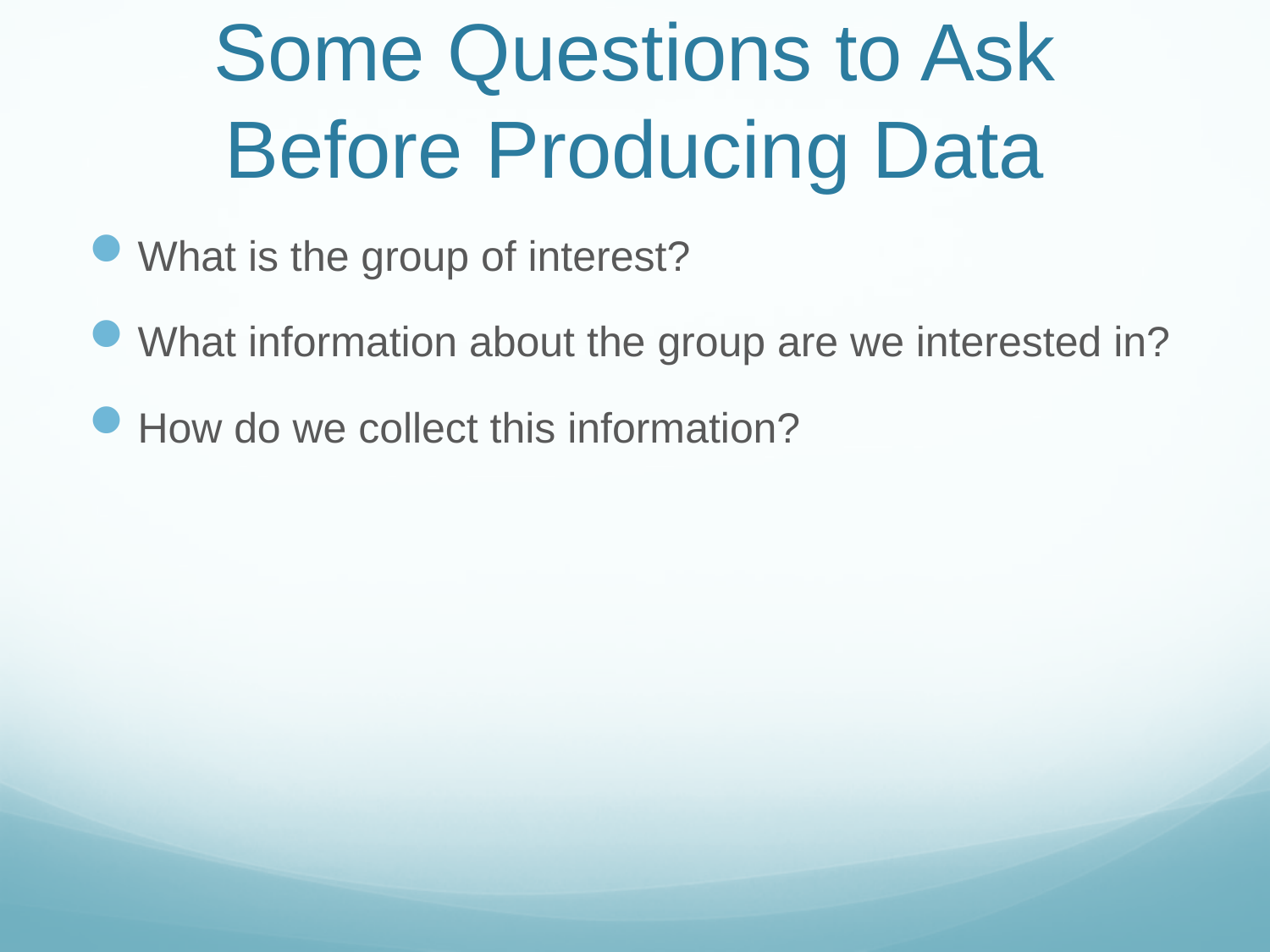

# Some Questions to Ask Before Producing Data
What is the group of interest?
What information about the group are we interested in?
How do we collect this information?